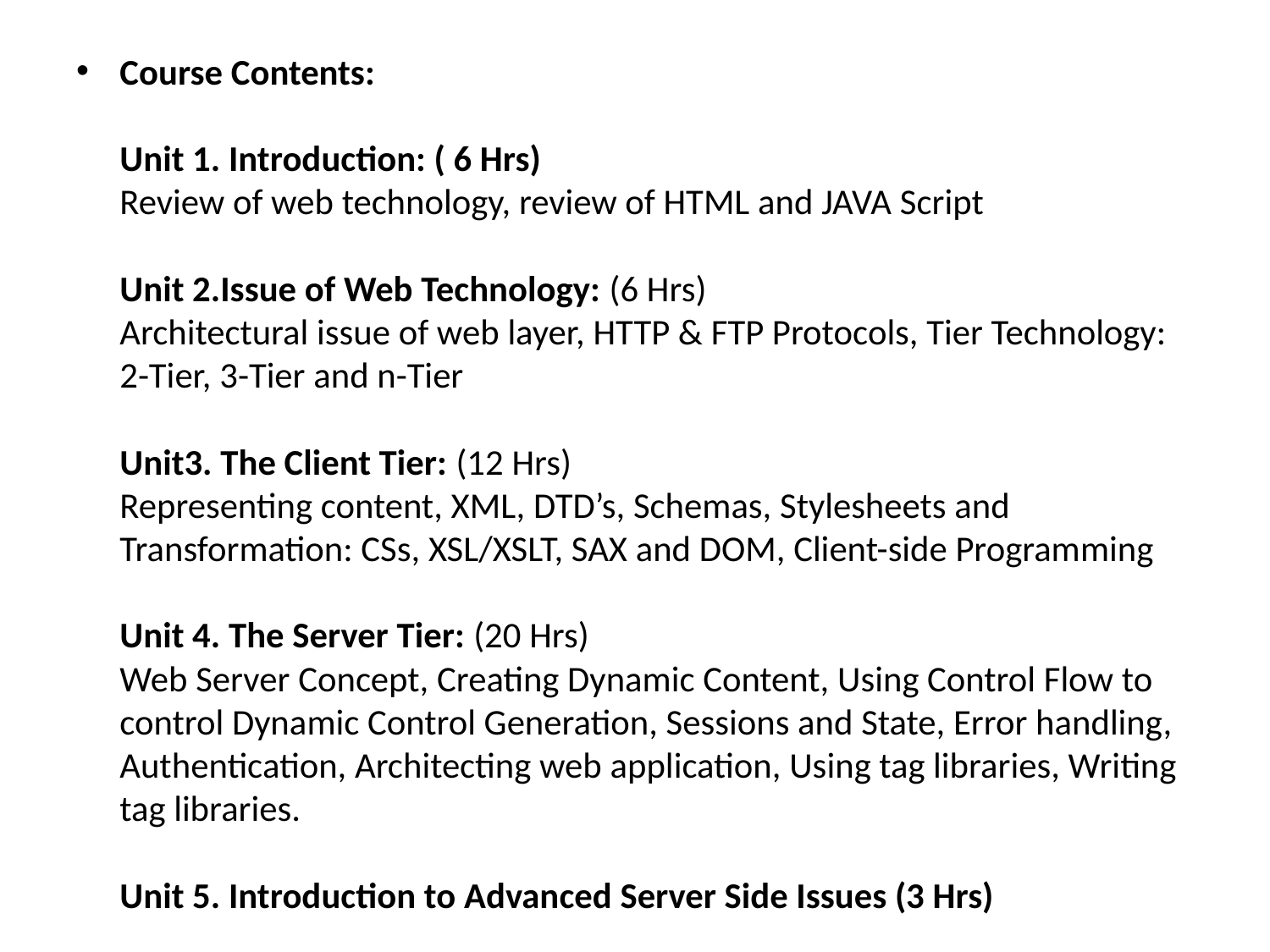

Course Contents:
Unit 1. Introduction: ( 6 Hrs)
Review of web technology, review of HTML and JAVA Script
Unit 2.Issue of Web Technology: (6 Hrs)
Architectural issue of web layer, HTTP & FTP Protocols, Tier Technology: 2-Tier, 3-Tier and n-Tier
Unit3. The Client Tier: (12 Hrs)
Representing content, XML, DTD’s, Schemas, Stylesheets and Transformation: CSs, XSL/XSLT, SAX and DOM, Client-side Programming
Unit 4. The Server Tier: (20 Hrs)
Web Server Concept, Creating Dynamic Content, Using Control Flow to control Dynamic Control Generation, Sessions and State, Error handling, Authentication, Architecting web application, Using tag libraries, Writing tag libraries.
Unit 5. Introduction to Advanced Server Side Issues (3 Hrs)